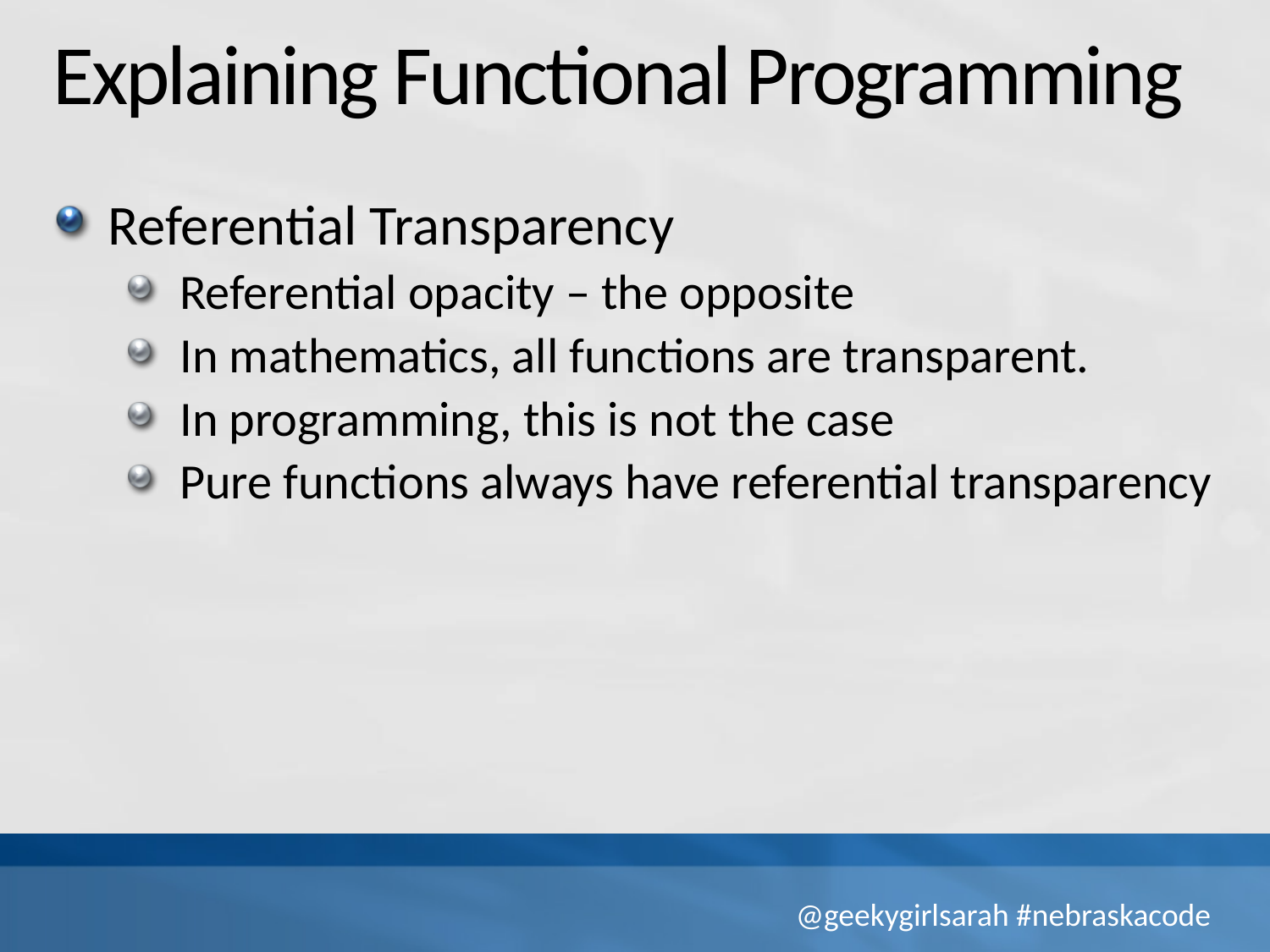

# Explaining Functional Programming
Referential Transparency
Referential opacity – the opposite
In mathematics, all functions are transparent.
In programming, this is not the case
Pure functions always have referential transparency